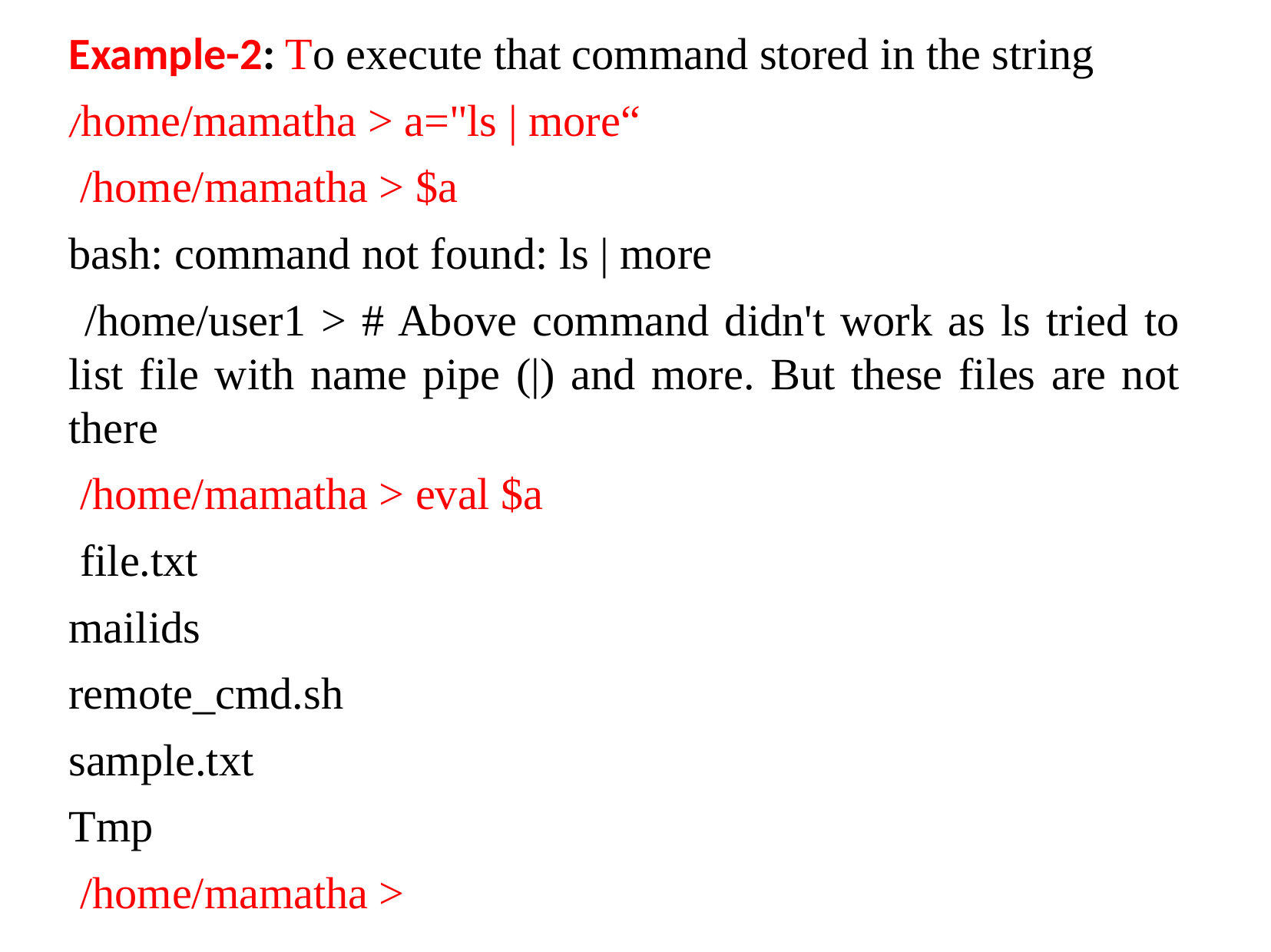

Example-2: To execute that command stored in the string
/home/mamatha > a="ls | more“
 /home/mamatha > $a
bash: command not found: ls | more
 /home/user1 > # Above command didn't work as ls tried to list file with name pipe (|) and more. But these files are not there
 /home/mamatha > eval $a
 file.txt
mailids
remote_cmd.sh
sample.txt
Tmp
 /home/mamatha >